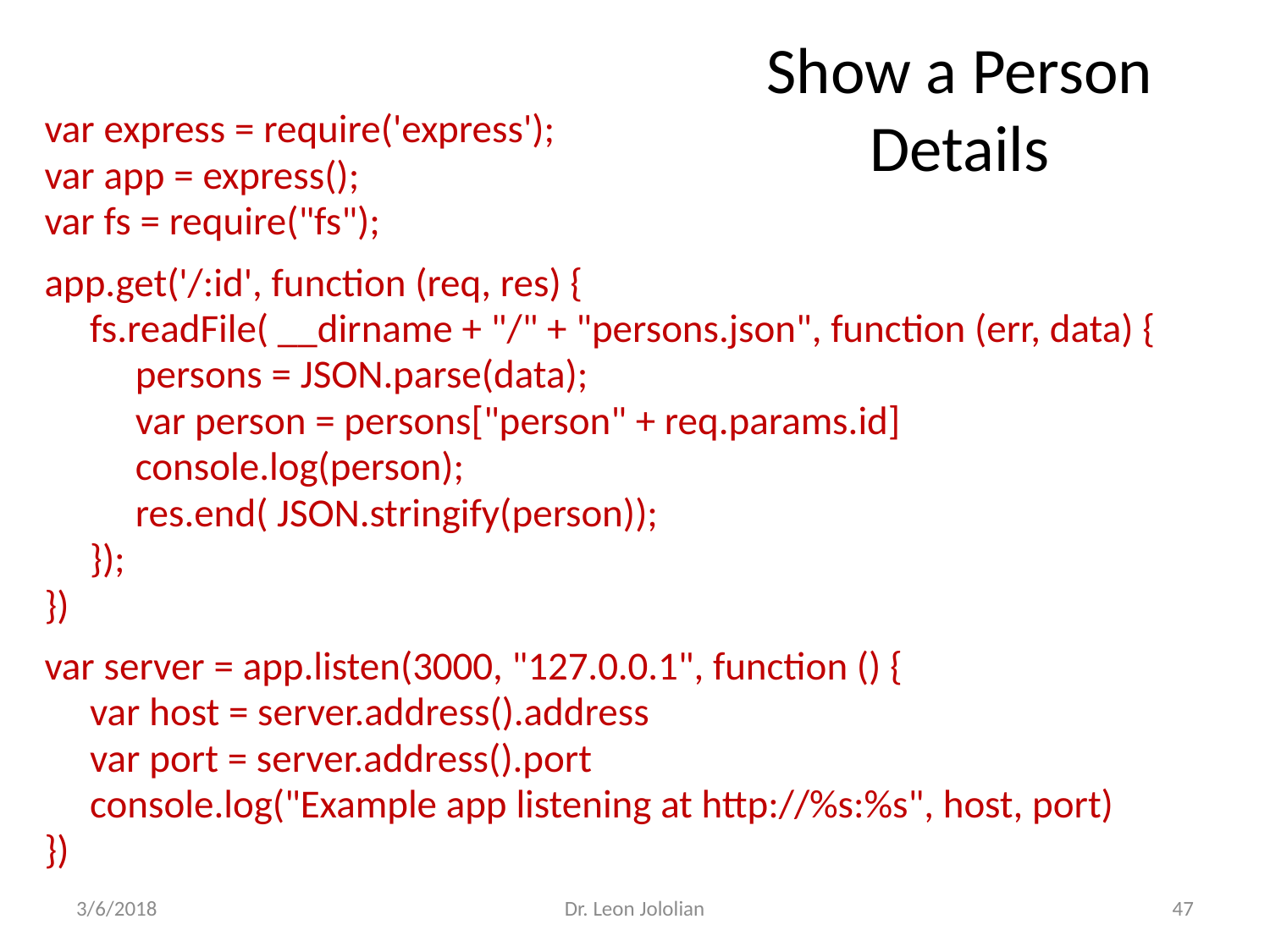

# Show a Person Details
var express = require('express');
var app = express();
var fs = require("fs");
app.get('/:id', function (req, res) {
     fs.readFile( __dirname + "/" + "persons.json", function (err, data) {
          persons = JSON.parse(data);
          var person = persons["person" + req.params.id]
          console.log(person);
          res.end( JSON.stringify(person));
     });
})
var server = app.listen(3000, "127.0.0.1", function () {
     var host = server.address().address
     var port = server.address().port
     console.log("Example app listening at http://%s:%s", host, port)
})
3/6/2018
Dr. Leon Jololian
47